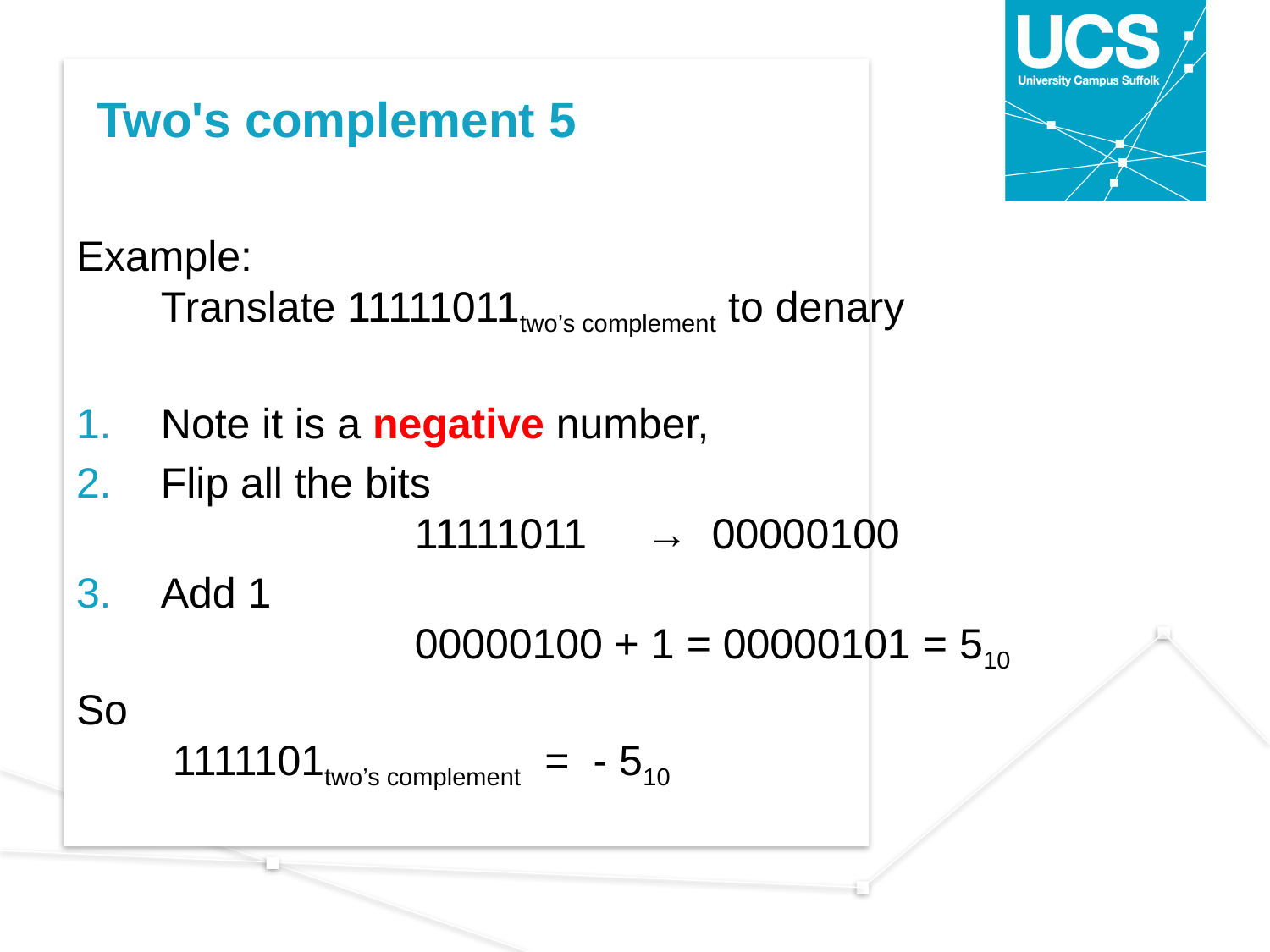

# Two's complement 5
Example:
Translate 11111011two’s complement to denary
Note it is a negative number,
Flip all the bits
		11111011     →  00000100
Add 1
		00000100 + 1 = 00000101 = 510
So
 1111101two’s complement  =  - 510